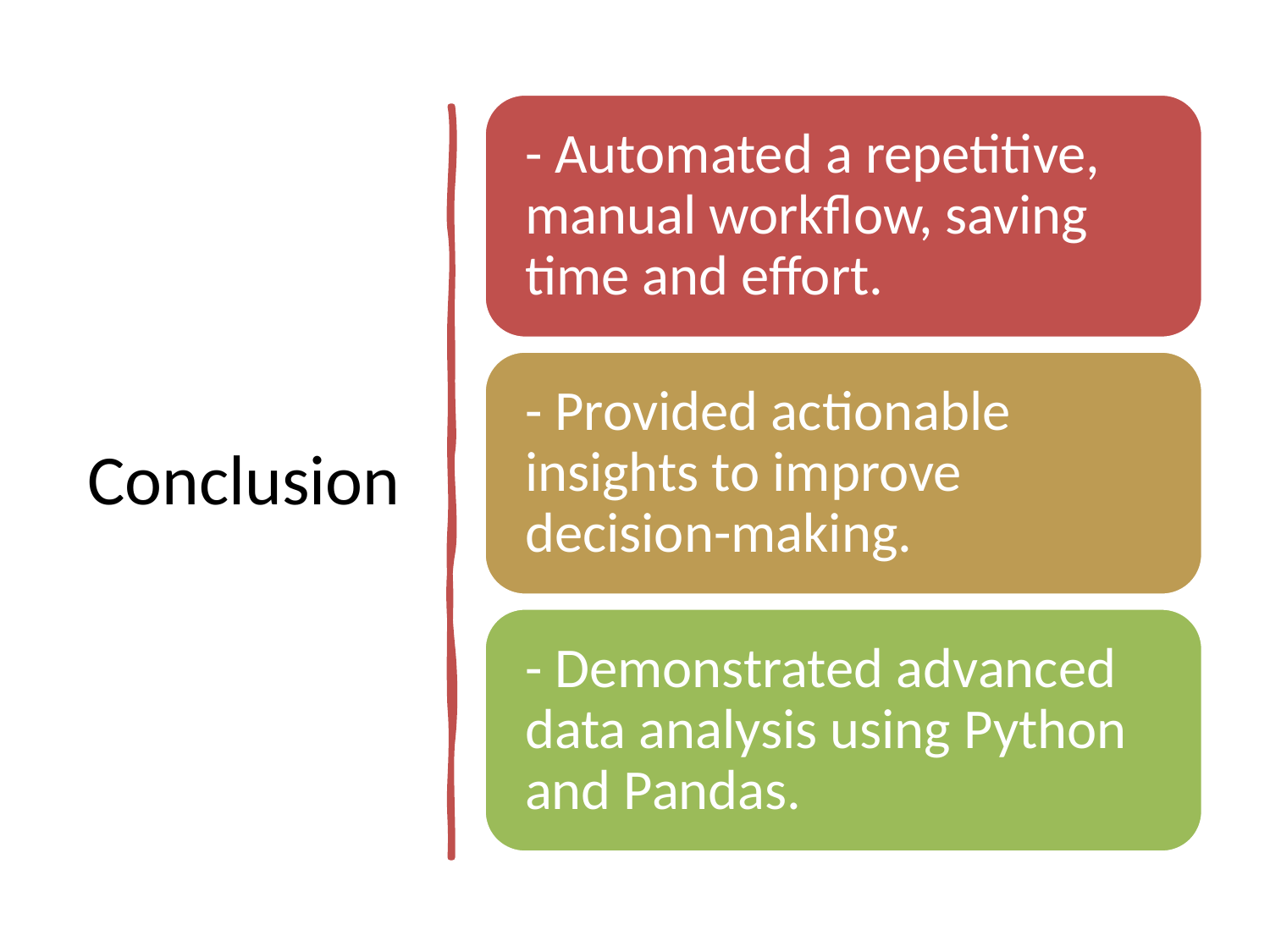

- Automated a repetitive, manual workflow, saving time and effort.
- Provided actionable insights to improve decision-making.
- Demonstrated advanced data analysis using Python and Pandas.
# Conclusion